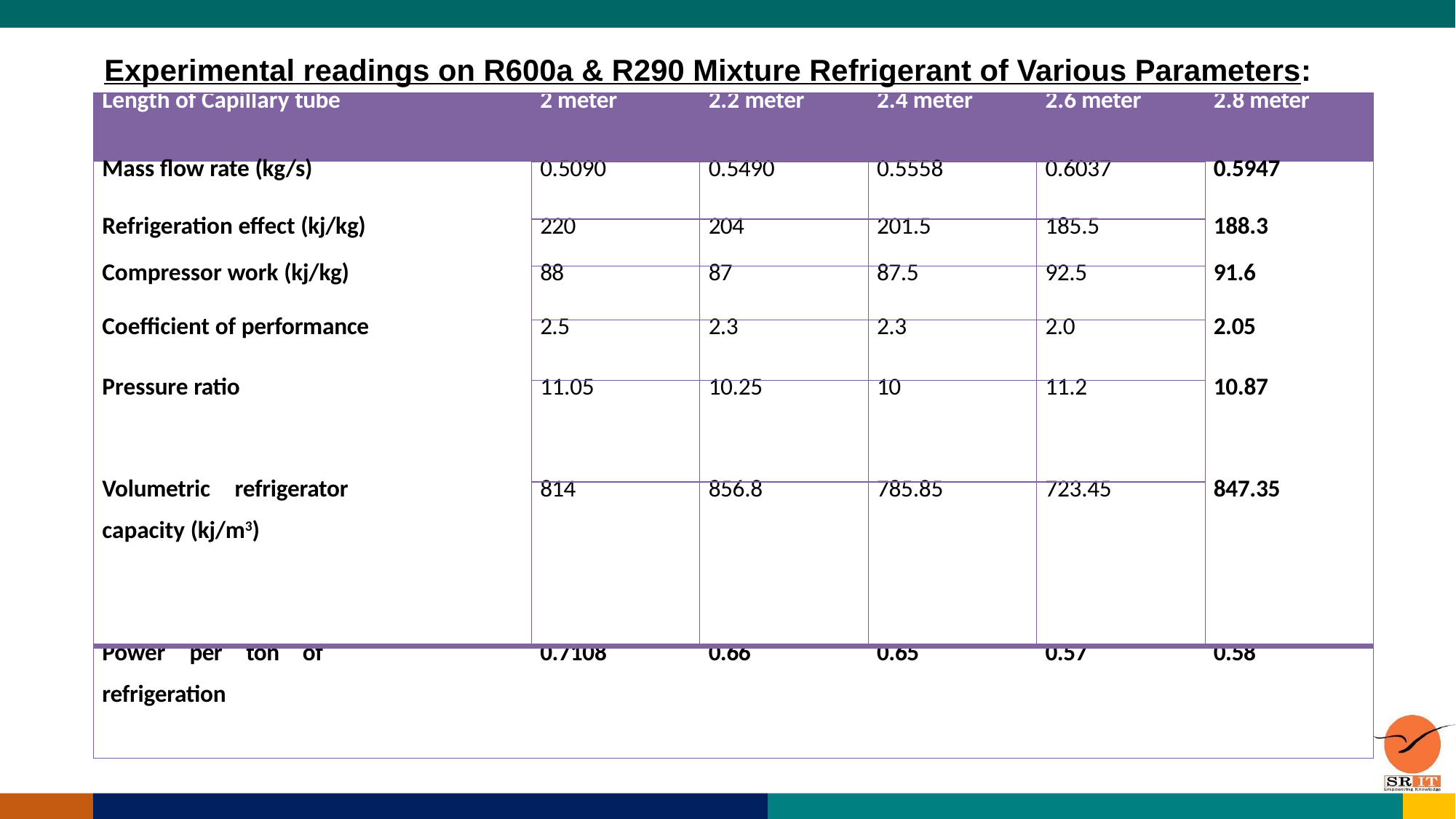

Experimental readings on R600a & R290 Mixture Refrigerant of Various Parameters:
:
| Length of Capillary tube | 2 meter | 2.2 meter | 2.4 meter | 2.6 meter | 2.8 meter |
| --- | --- | --- | --- | --- | --- |
| Mass flow rate (kg/s) | 0.5090 | 0.5490 | 0.5558 | 0.6037 | 0.5947 |
| Refrigeration effect (kj/kg) | 220 | 204 | 201.5 | 185.5 | 188.3 |
| Compressor work (kj/kg) | 88 | 87 | 87.5 | 92.5 | 91.6 |
| Coefficient of performance | 2.5 | 2.3 | 2.3 | 2.0 | 2.05 |
| Pressure ratio | 11.05 | 10.25 | 10 | 11.2 | 10.87 |
| Volumetric refrigerator   capacity (kj/m3) | 814 | 856.8 | 785.85 | 723.45 | 847.35 |
| Power per ton of   refrigeration | 0.7108 | 0.66 | 0.65 | 0.57 | 0.58 |